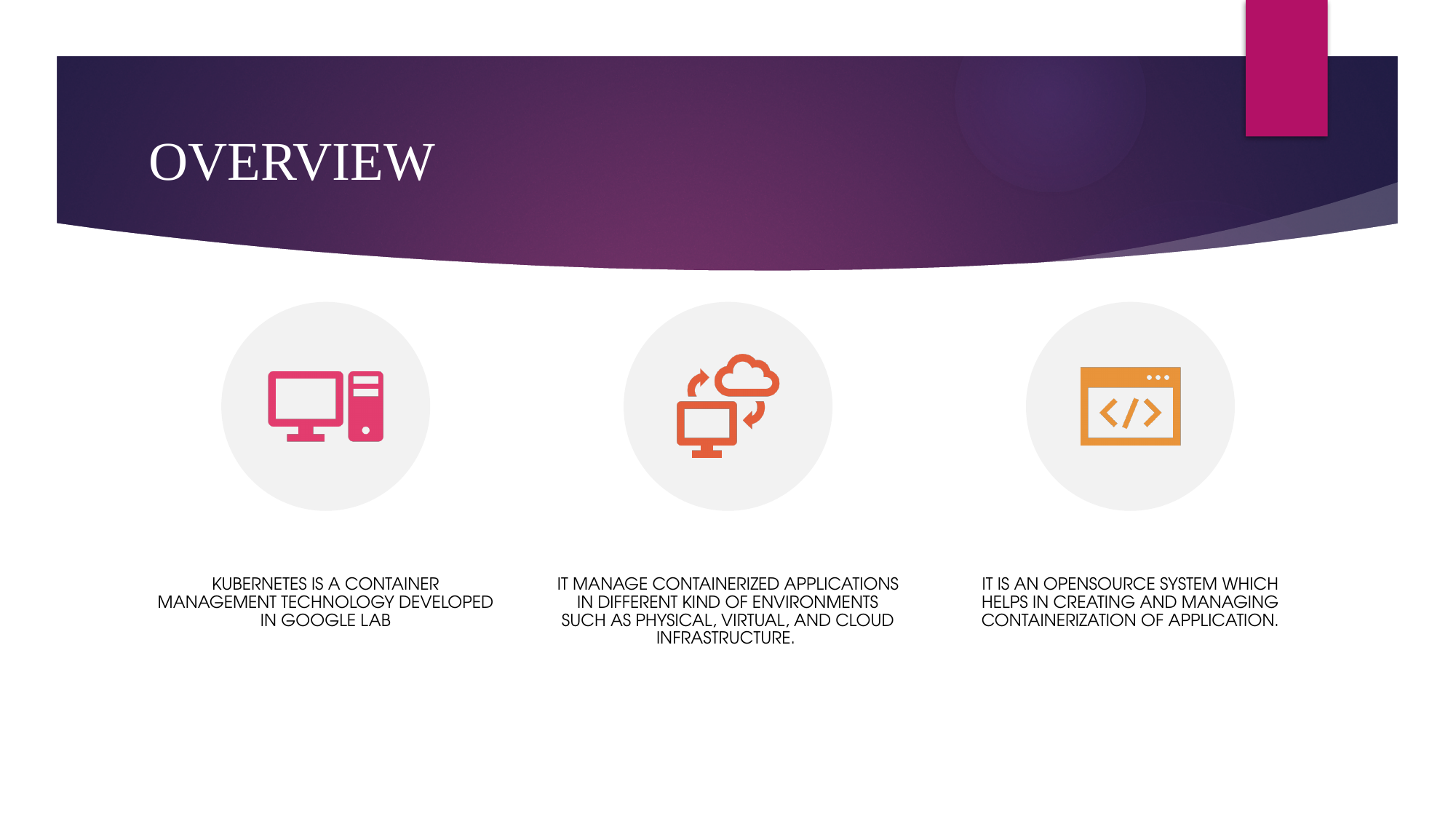

# OVERVIEW
Kubernetes is a container management technology developed in Google lab
It manage containerized applications in different kind of environments such as physical, virtual, and cloud infrastructure.
It is an opensource system which helps in creating and managing containerization of application.